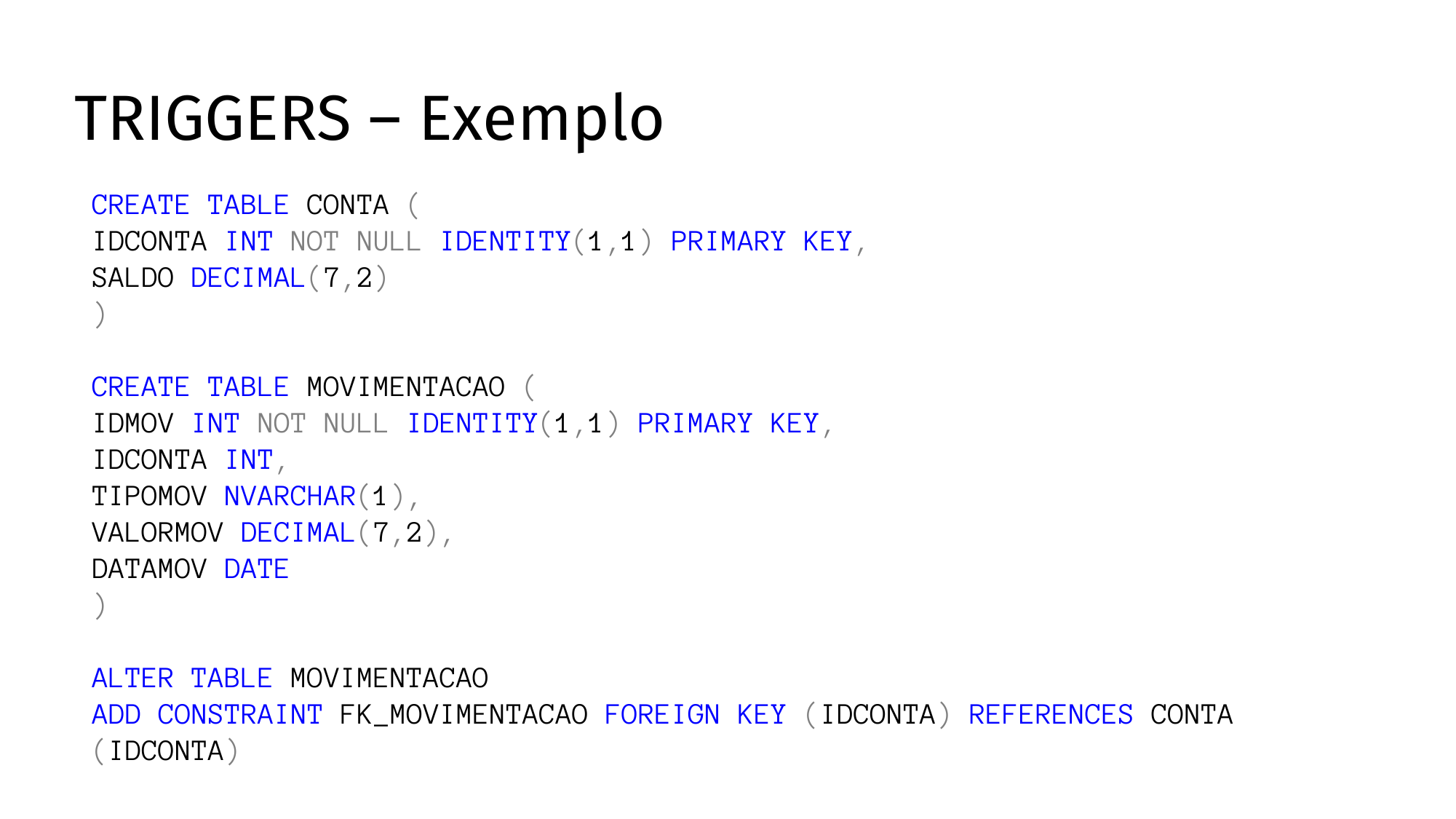

# TRIGGERS – Exemplo
2
CREATE TABLE CONTA (
IDCONTA INT NOT NULL IDENTITY(1,1) PRIMARY KEY,
SALDO DECIMAL(7,2)
)

CREATE TABLE MOVIMENTACAO (
IDMOV INT NOT NULL IDENTITY(1,1) PRIMARY KEY,
IDCONTA INT,
TIPOMOV NVARCHAR(1),
VALORMOV DECIMAL(7,2),
DATAMOV DATE
)

ALTER TABLE MOVIMENTACAO
ADD CONSTRAINT FK_MOVIMENTACAO FOREIGN KEY (IDCONTA) REFERENCES CONTA (IDCONTA)